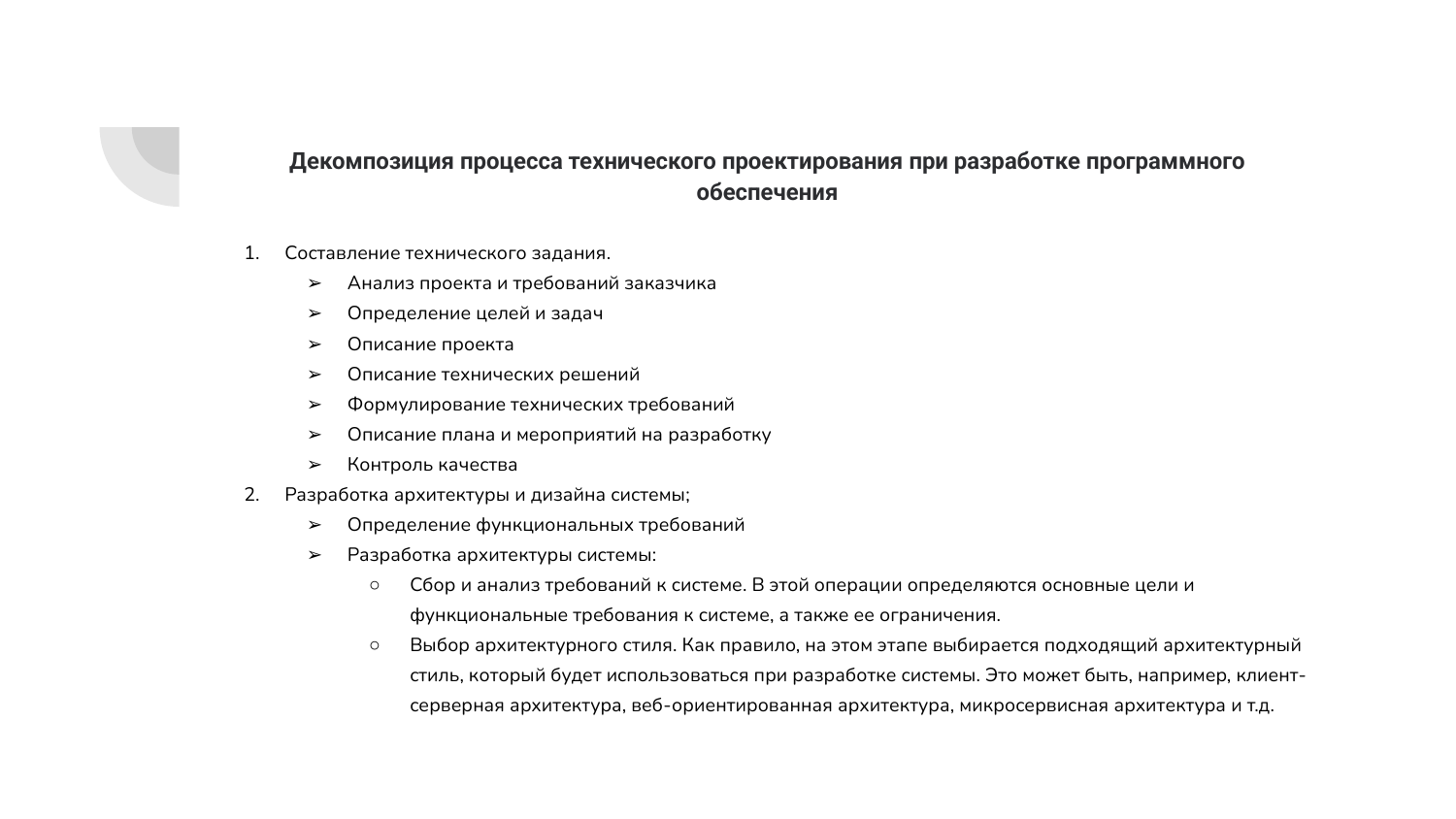

# Декомпозиция процесса технического проектирования при разработке программного обеспечения
Составление технического задания.
Анализ проекта и требований заказчика
Определение целей и задач
Описание проекта
Описание технических решений
Формулирование технических требований
Описание плана и мероприятий на разработку
Контроль качества
Разработка архитектуры и дизайна системы;
Определение функциональных требований
Разработка архитектуры системы:
Сбор и анализ требований к системе. В этой операции определяются основные цели и функциональные требования к системе, а также ее ограничения.
Выбор архитектурного стиля. Как правило, на этом этапе выбирается подходящий архитектурный стиль, который будет использоваться при разработке системы. Это может быть, например, клиент-серверная архитектура, веб-ориентированная архитектура, микросервисная архитектура и т.д.